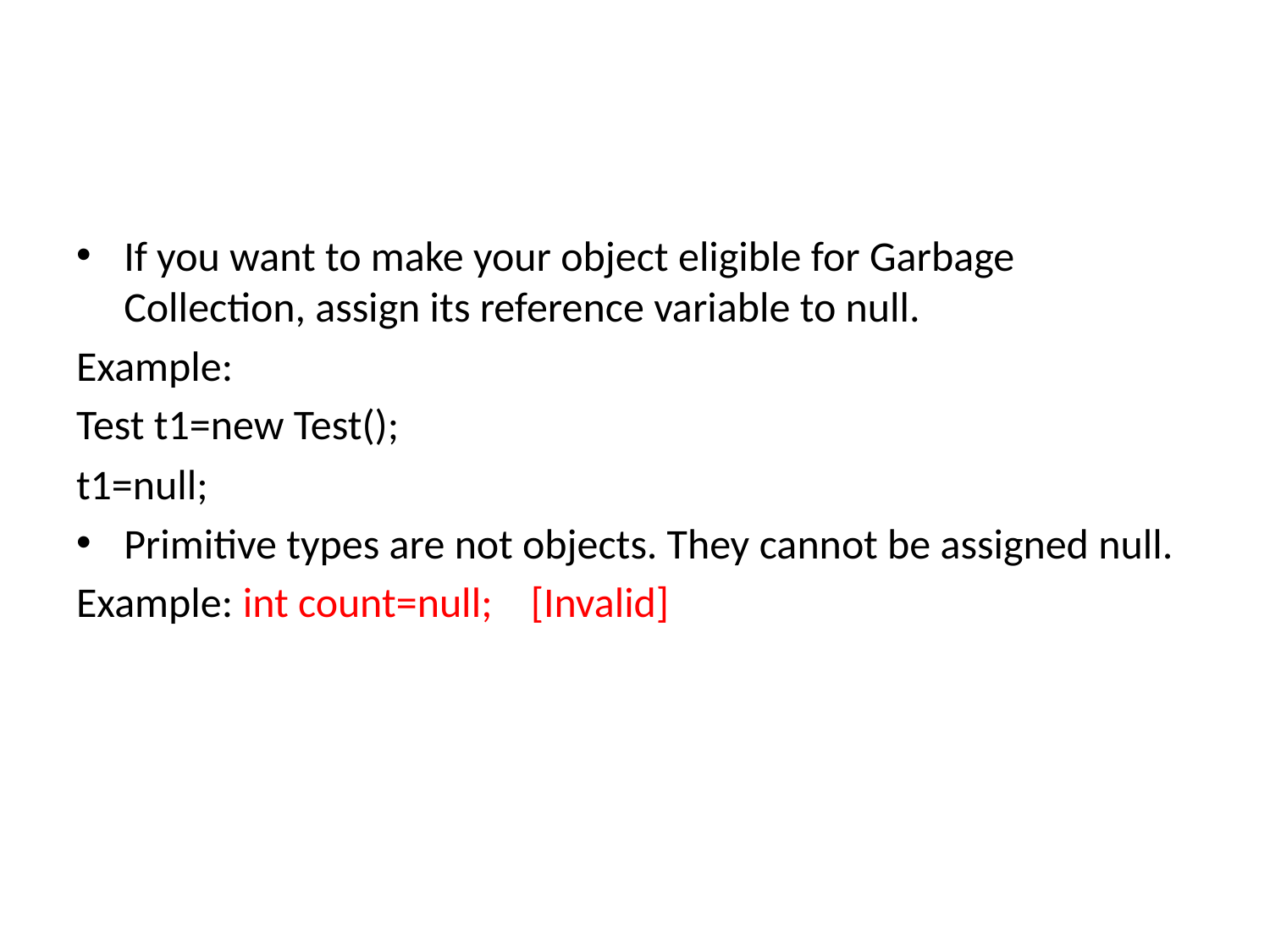

#
If you want to make your object eligible for Garbage Collection, assign its reference variable to null.
Example:
Test t1=new Test();
t1=null;
Primitive types are not objects. They cannot be assigned null.
Example: int count=null;    [Invalid]